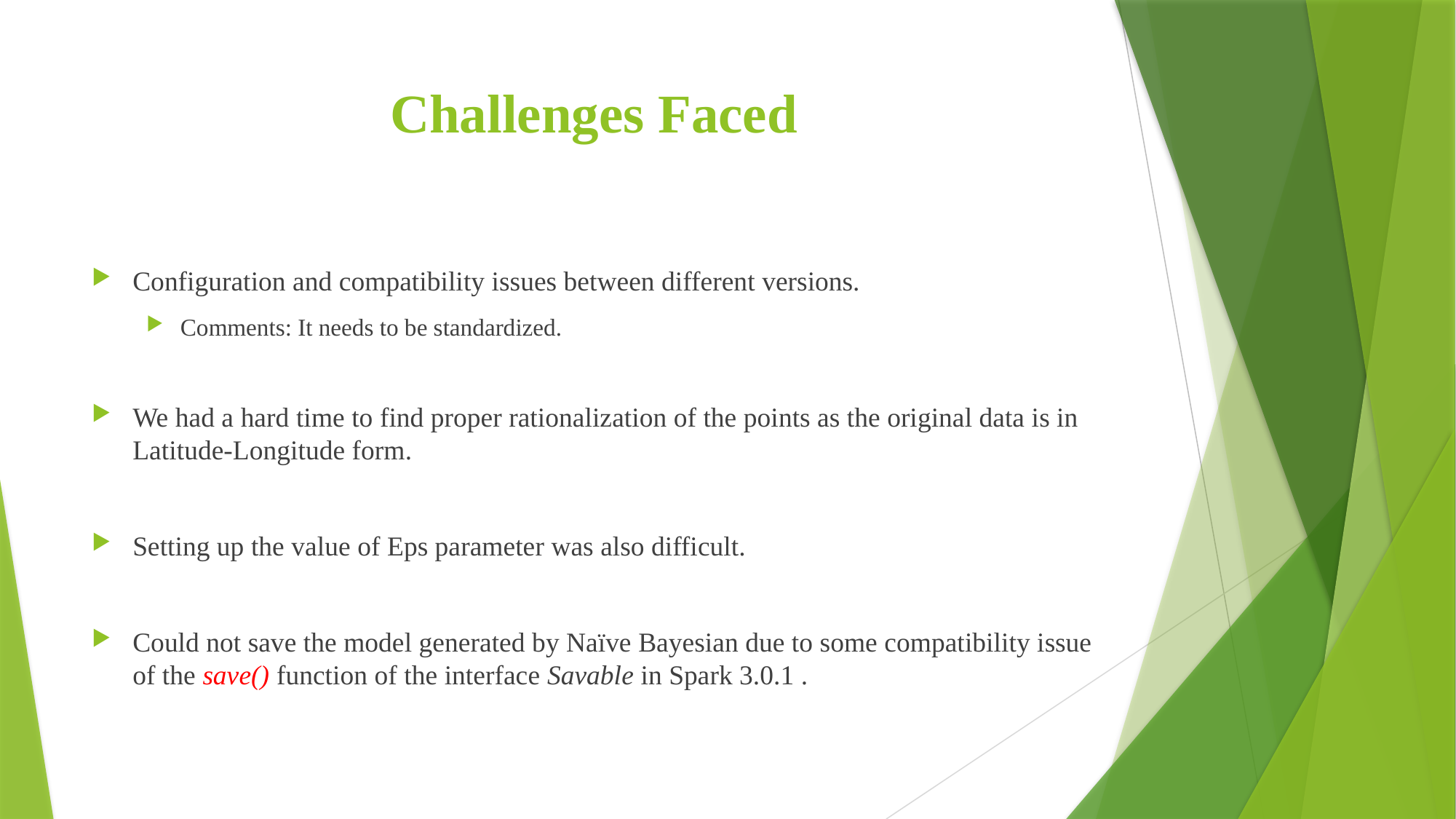

# Challenges Faced
Configuration and compatibility issues between different versions.
Comments: It needs to be standardized.

We had a hard time to find proper rationalization of the points as the original data is in Latitude-Longitude form.

Setting up the value of Eps parameter was also difficult.

Could not save the model generated by Naïve Bayesian due to some compatibility issue of the save() function of the interface Savable in Spark 3.0.1 .